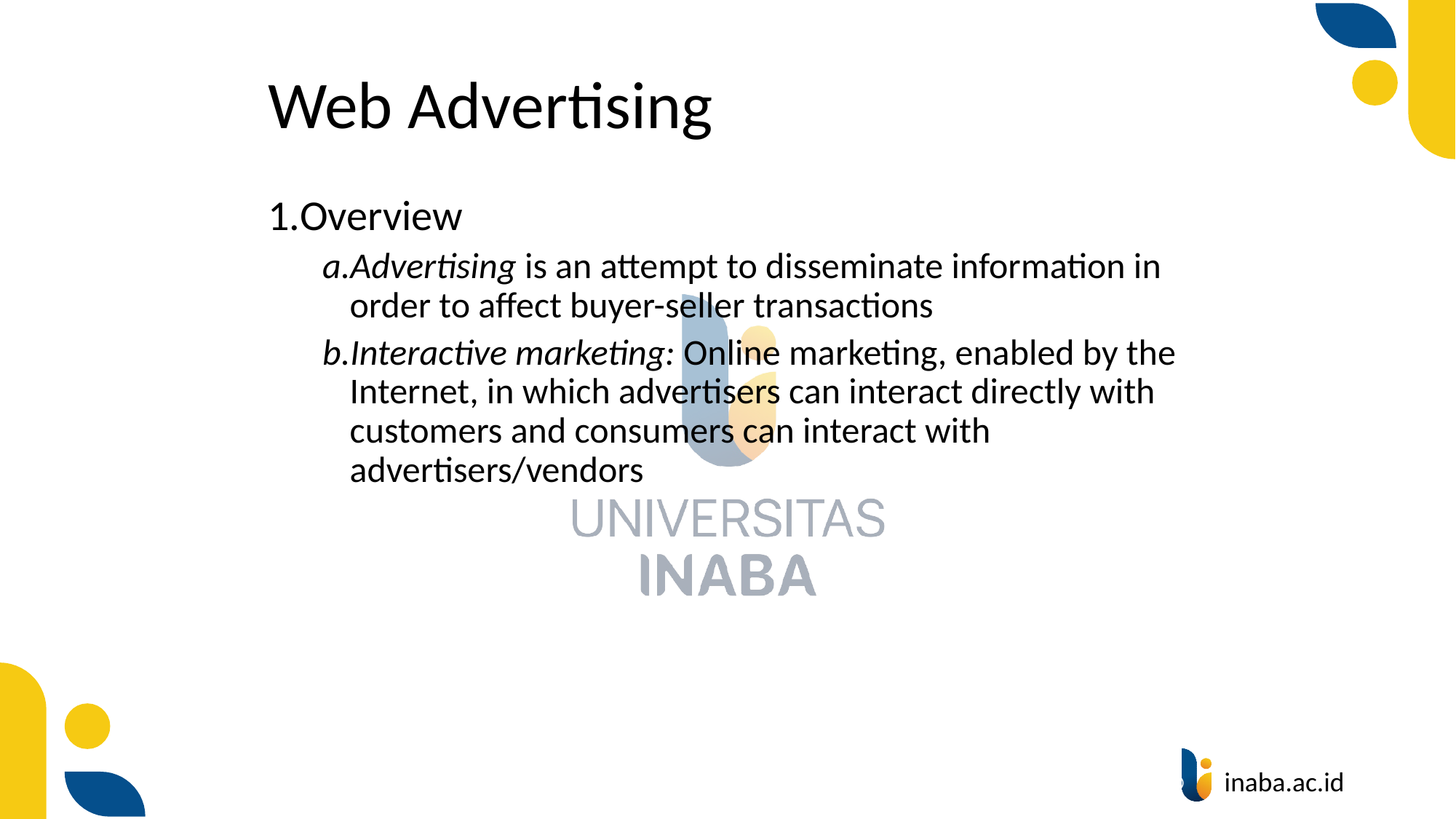

# Web Advertising
Overview
Advertising is an attempt to disseminate information in order to affect buyer-seller transactions
Interactive marketing: Online marketing, enabled by the Internet, in which advertisers can interact directly with customers and consumers can interact with advertisers/vendors
11
© Prentice Hall 2004